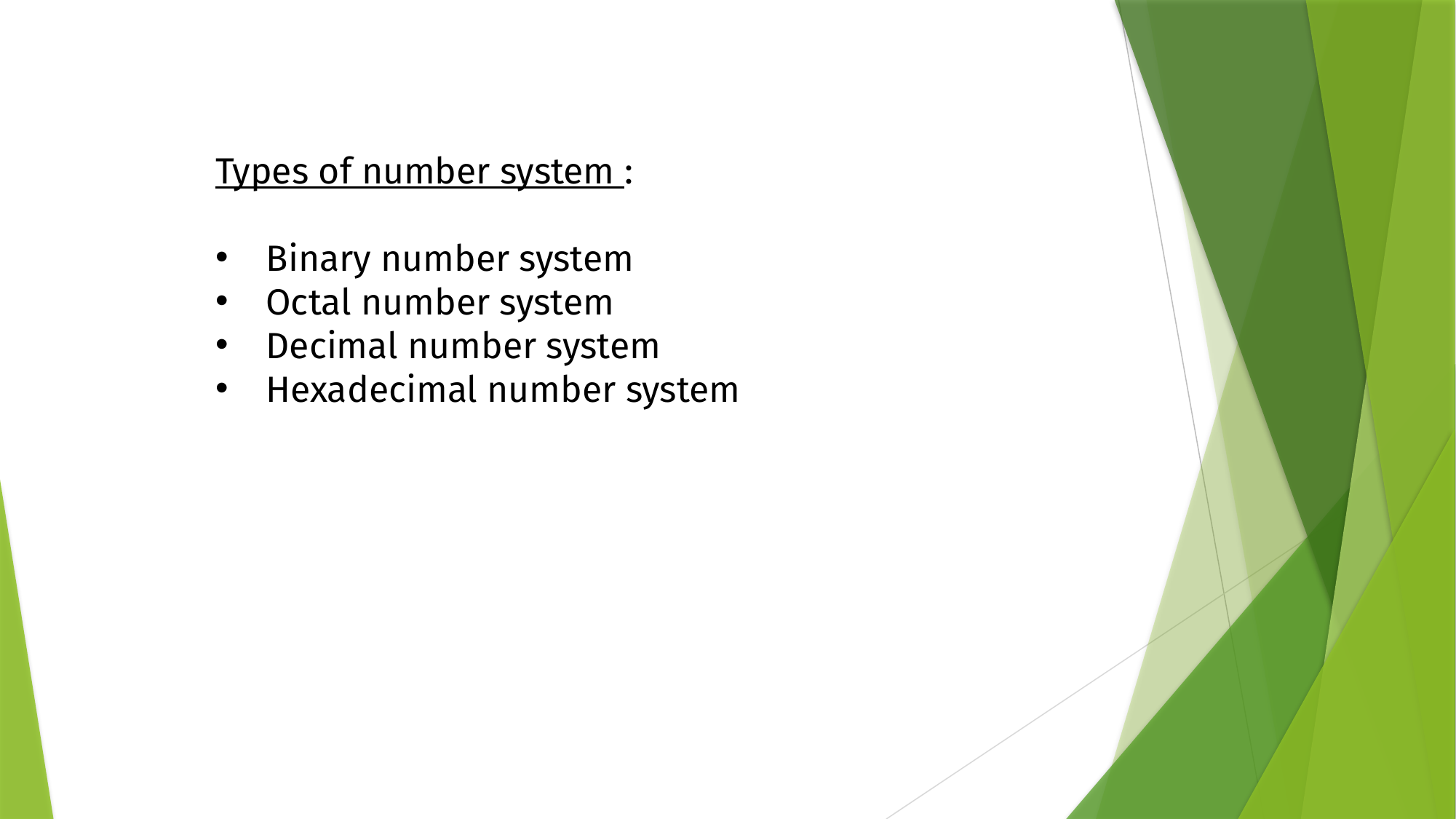

Types of number system :

 Binary number system
 Octal number system
 Decimal number system
 Hexadecimal number system